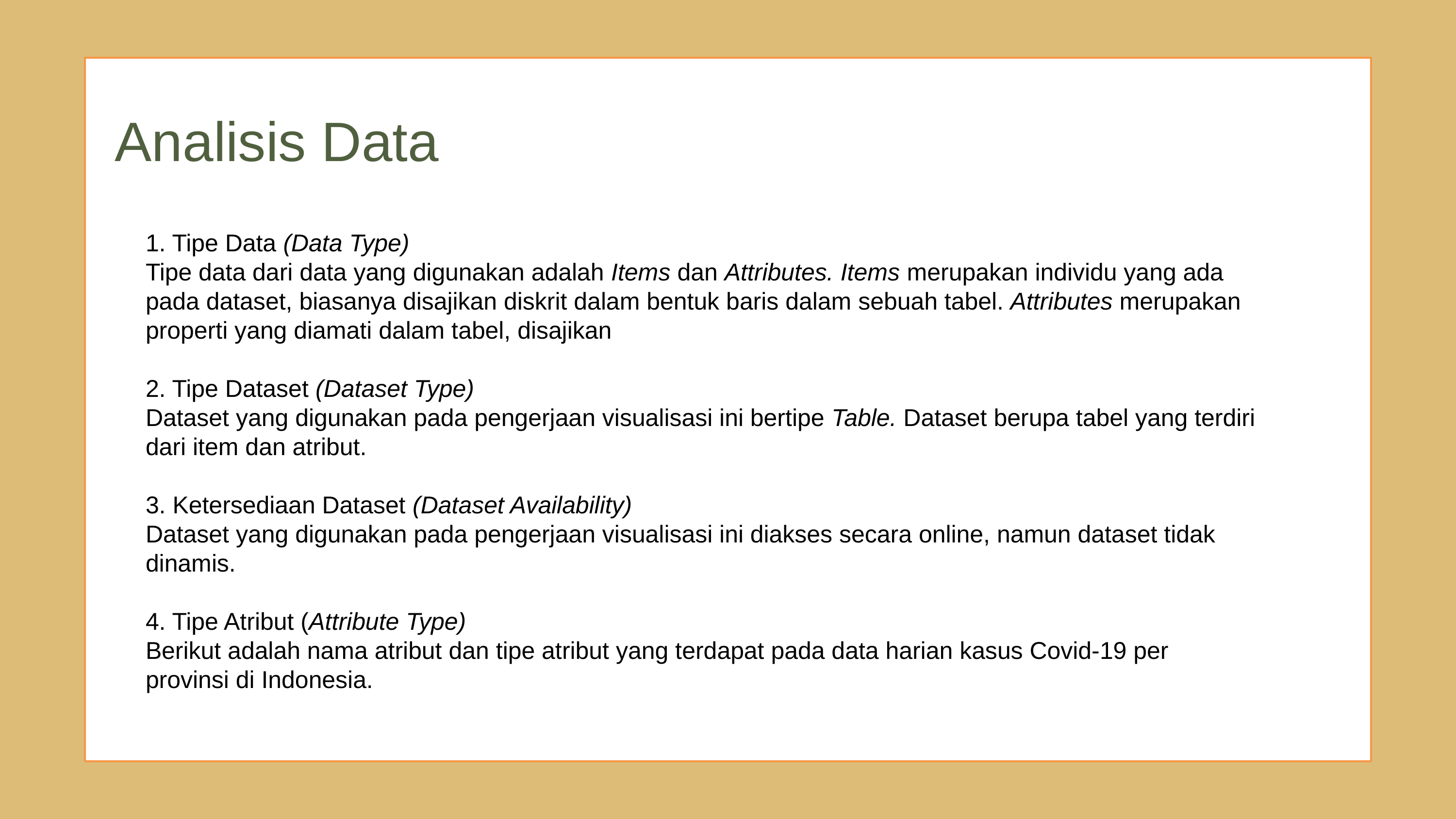

Analisis Data

1. Tipe Data (Data Type)
Tipe data dari data yang digunakan adalah Items dan Attributes. Items merupakan individu yang ada pada dataset, biasanya disajikan diskrit dalam bentuk baris dalam sebuah tabel. Attributes merupakan properti yang diamati dalam tabel, disajikan

2. Tipe Dataset (Dataset Type)
Dataset yang digunakan pada pengerjaan visualisasi ini bertipe Table. Dataset berupa tabel yang terdiri dari item dan atribut.

3. Ketersediaan Dataset (Dataset Availability)
Dataset yang digunakan pada pengerjaan visualisasi ini diakses secara online, namun dataset tidak dinamis.

4. Tipe Atribut (Attribute Type)
Berikut adalah nama atribut dan tipe atribut yang terdapat pada data harian kasus Covid-19 per provinsi di Indonesia.